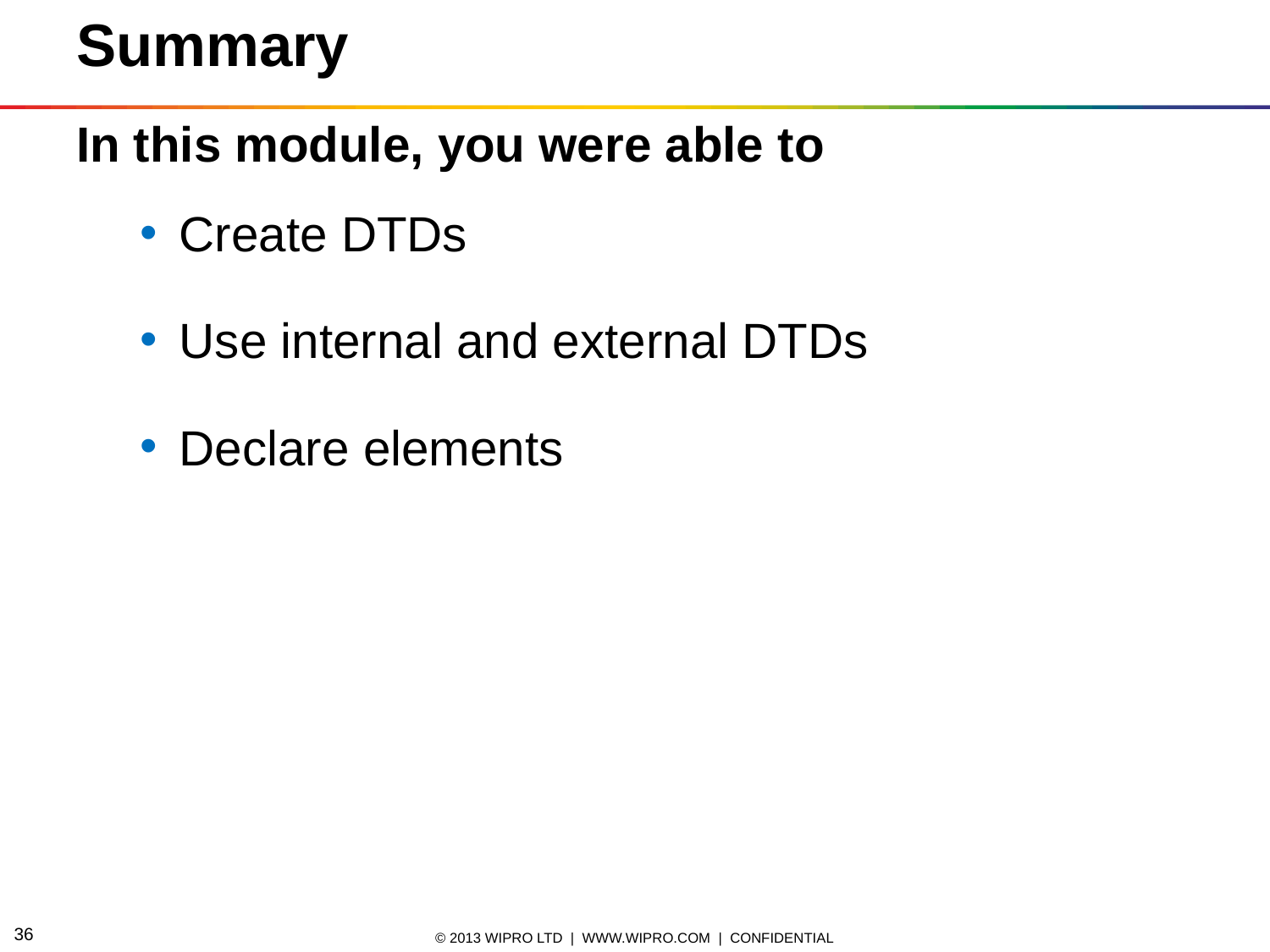

Summary
In this module, you were able to

Create DTDs

Use internal and external DTDs

Declare elements